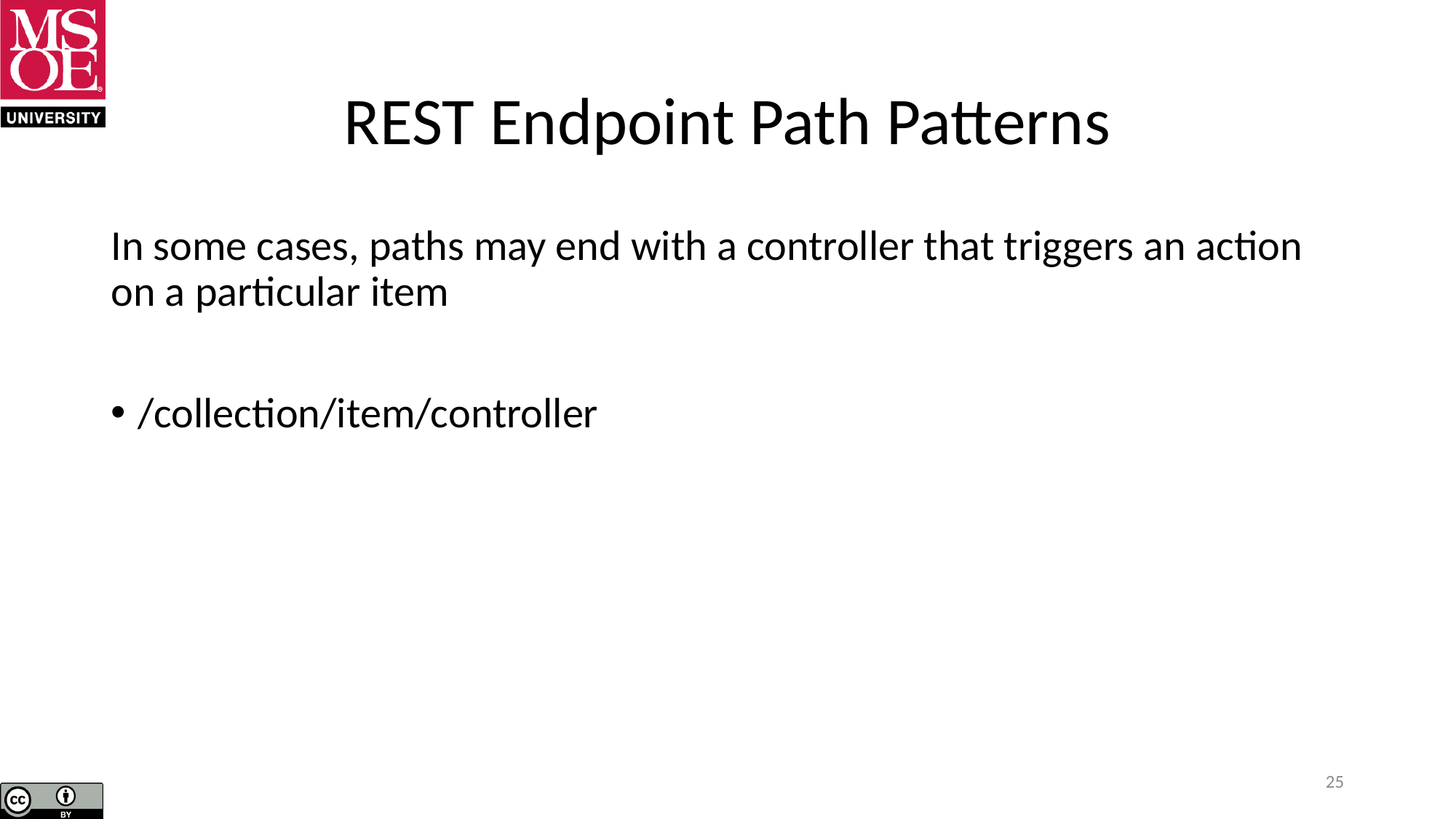

# REST Endpoint Path Patterns
In some cases, paths may end with a controller that triggers an action on a particular item

/collection/item/controller
25